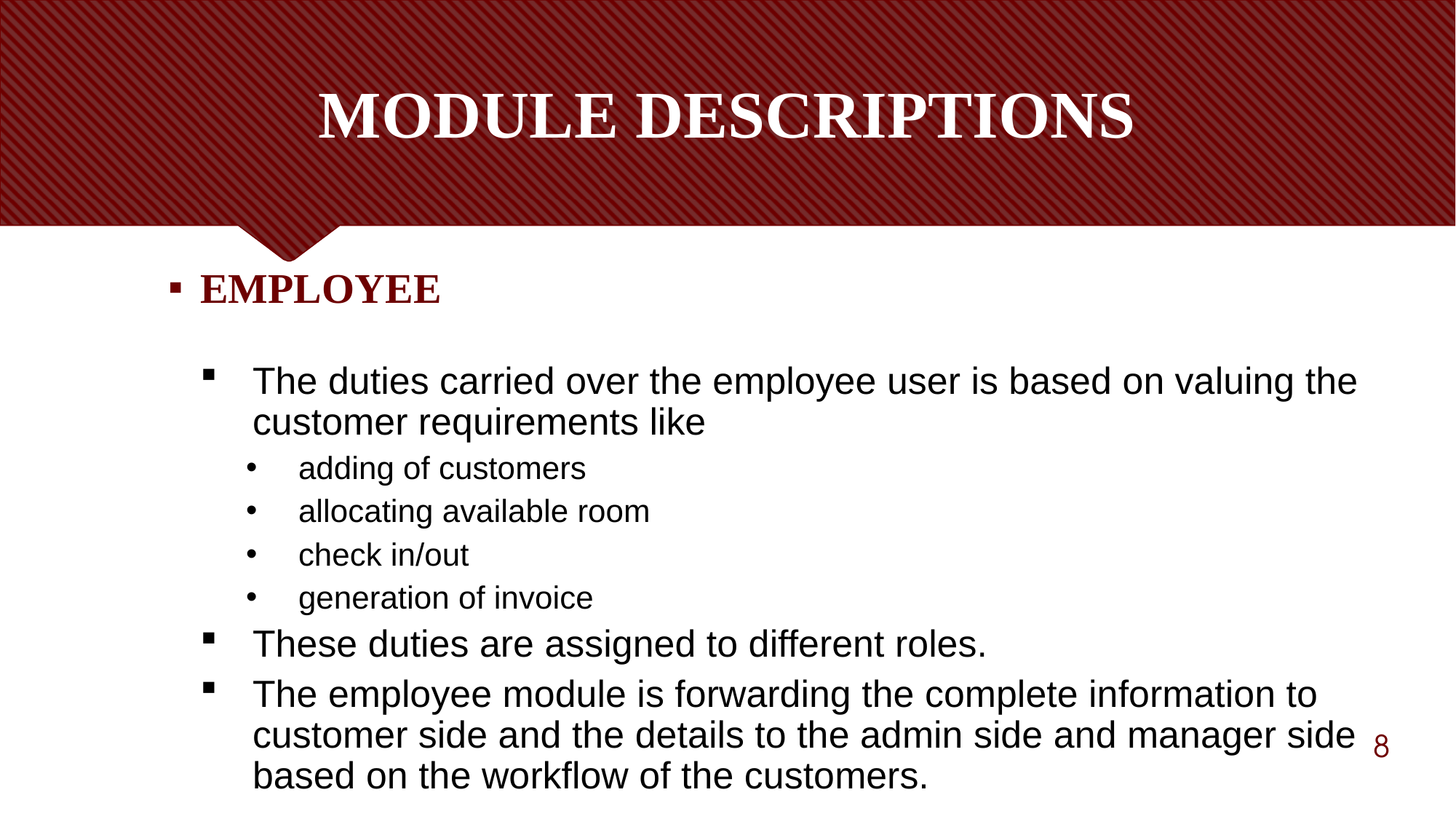

# MODULE DESCRIPTIONS
EMPLOYEE

The duties carried over the employee user is based on valuing the customer requirements like
adding of customers
allocating available room
check in/out
generation of invoice
These duties are assigned to different roles.
The employee module is forwarding the complete information to customer side and the details to the admin side and manager side based on the workflow of the customers.

8